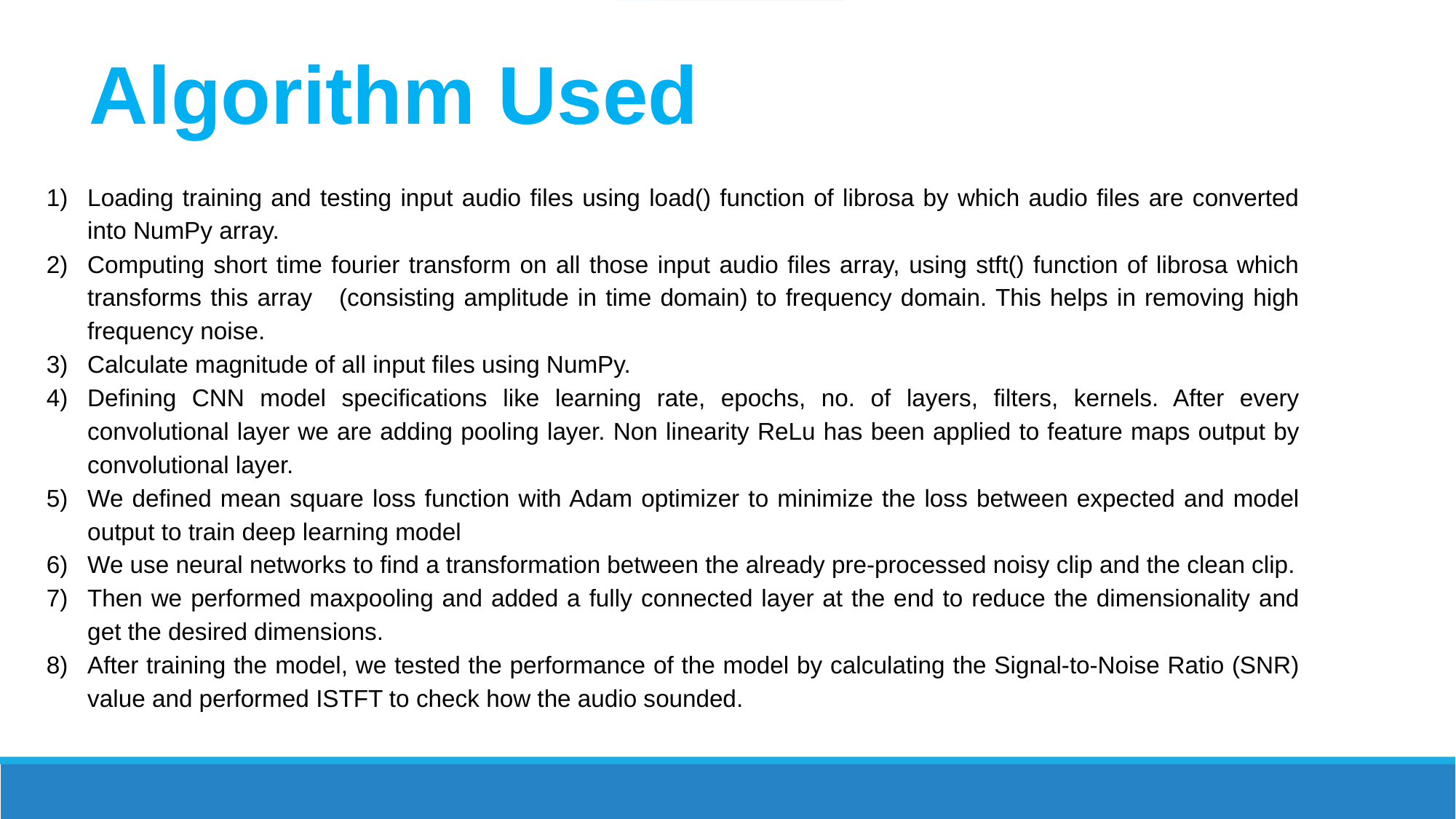

Algorithm Used

Loading training and testing input audio files using load() function of librosa by which audio files are converted into NumPy array.
Computing short time fourier transform on all those input audio files array, using stft() function of librosa which transforms this array   (consisting amplitude in time domain) to frequency domain. This helps in removing high frequency noise.
Calculate magnitude of all input files using NumPy.
Defining CNN model specifications like learning rate, epochs, no. of layers, filters, kernels. After every convolutional layer we are adding pooling layer. Non linearity ReLu has been applied to feature maps output by convolutional layer.
We defined mean square loss function with Adam optimizer to minimize the loss between expected and model output to train deep learning model
We use neural networks to find a transformation between the already pre-processed noisy clip and the clean clip.
Then we performed maxpooling and added a fully connected layer at the end to reduce the dimensionality and get the desired dimensions.
After training the model, we tested the performance of the model by calculating the Signal-to-Noise Ratio (SNR) value and performed ISTFT to check how the audio sounded.